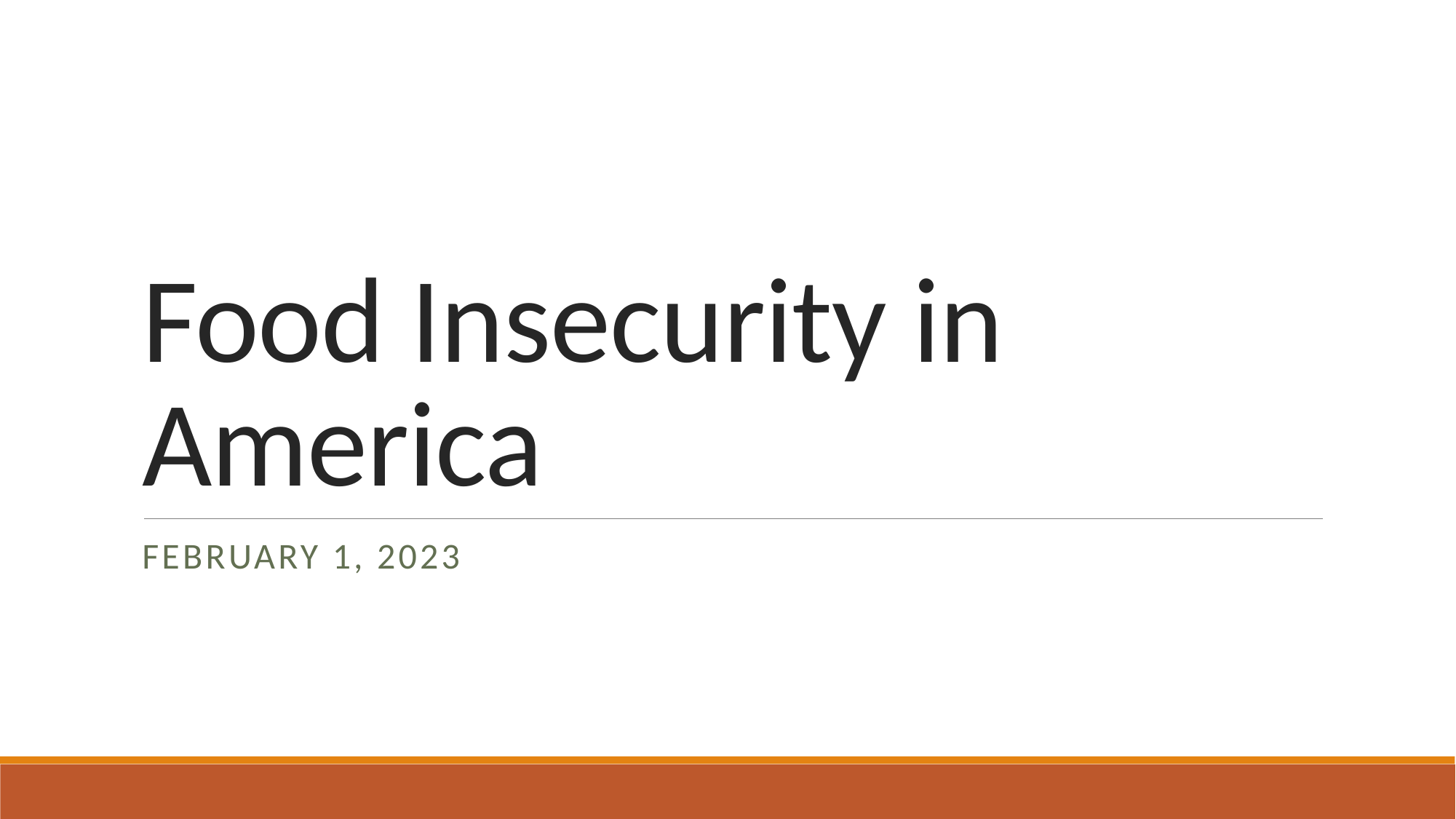

# Food Insecurity in America
February 1, 2023